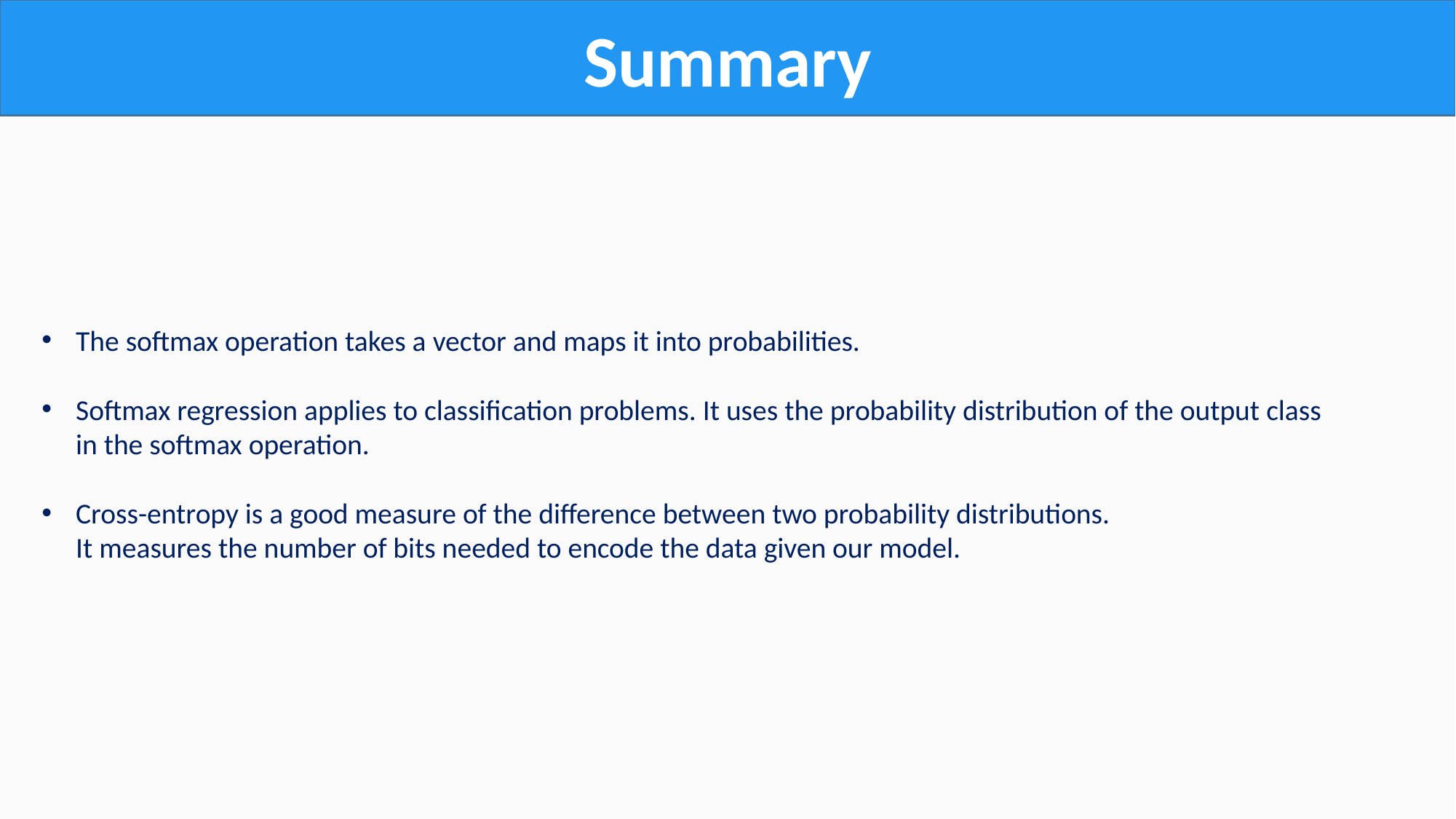

Summary
The softmax operation takes a vector and maps it into probabilities.

Softmax regression applies to classification problems. It uses the probability distribution of the output class
in the softmax operation.

Cross-entropy is a good measure of the difference between two probability distributions.
It measures the number of bits needed to encode the data given our model.